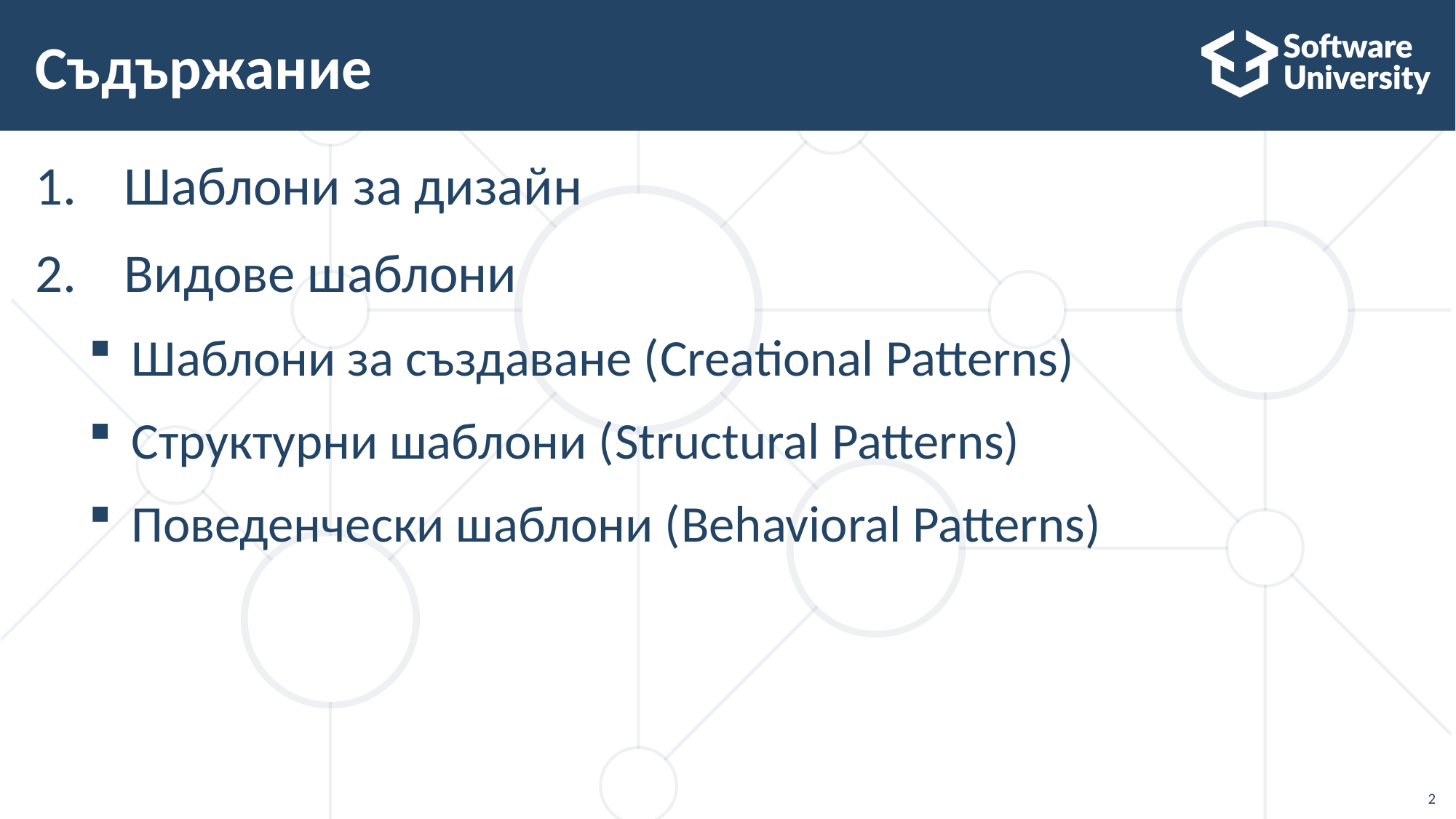

# Съдържание
Шаблони за дизайн
Видове шаблони
Шаблони за създаване (Creational Patterns)
Структурни шаблони (Structural Patterns)
Поведенчески шаблони (Behavioral Patterns)

2